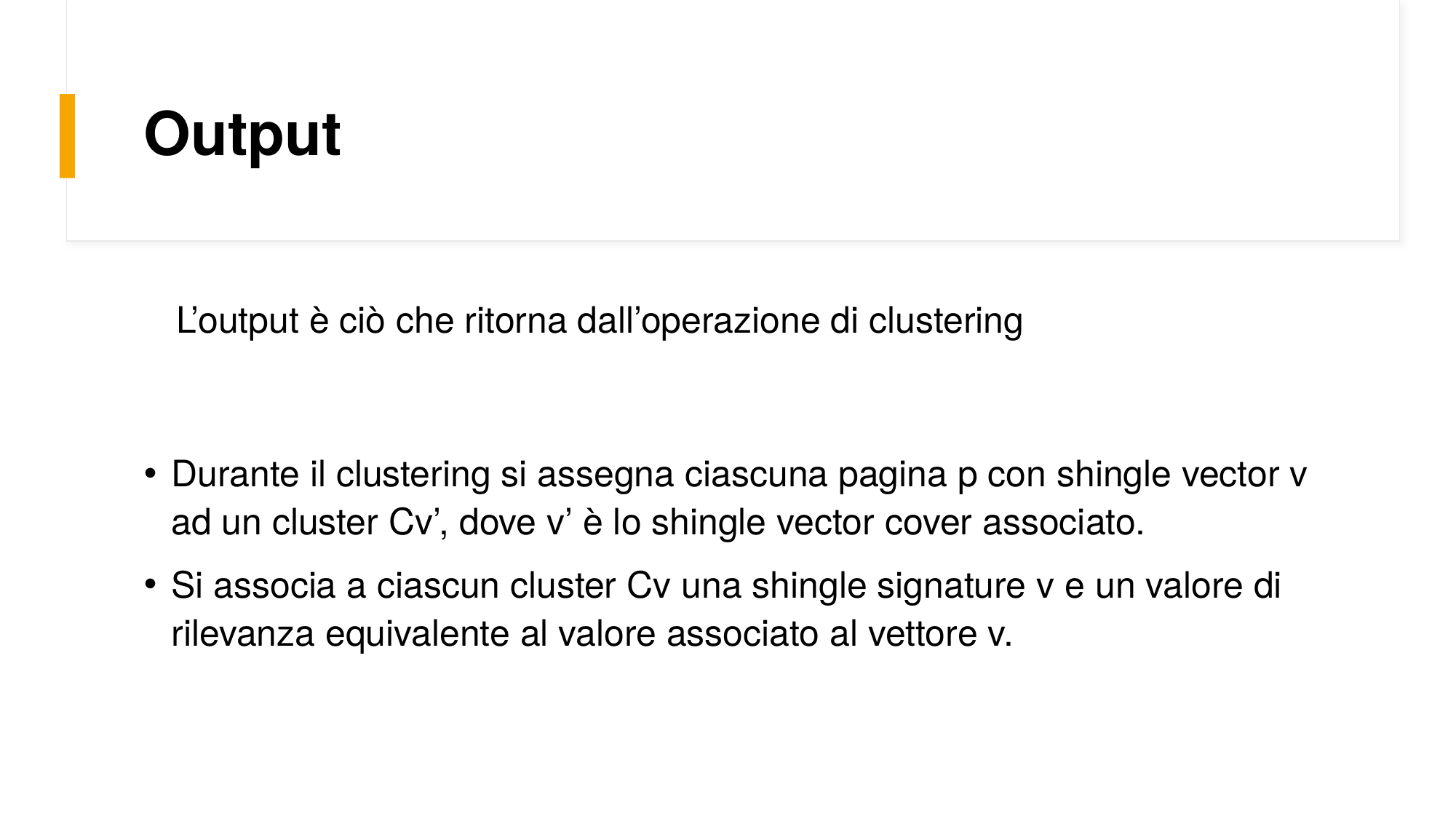

# Output
L’output è ciò che ritorna dall’operazione di clustering
Durante il clustering si assegna ciascuna pagina p con shingle vector v ad un cluster Cv’, dove v’ è lo shingle vector cover associato.
Si associa a ciascun cluster Cv una shingle signature v e un valore di rilevanza equivalente al valore associato al vettore v.